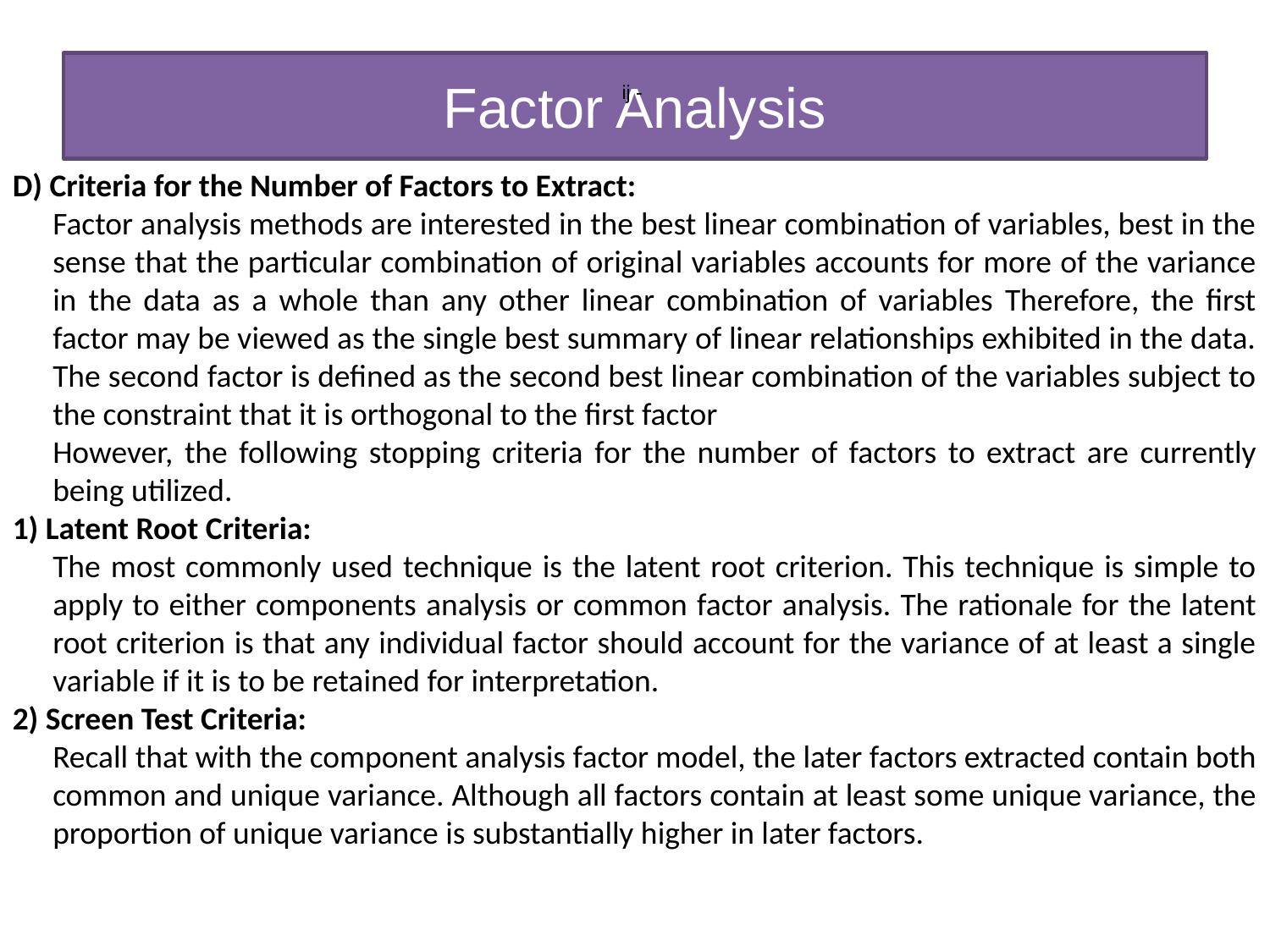

# Factor Analysis
ij -
D) Criteria for the Number of Factors to Extract:
Factor analysis methods are interested in the best linear combination of variables, best in the sense that the particular combination of original variables accounts for more of the variance in the data as a whole than any other linear combination of variables Therefore, the first factor may be viewed as the single best summary of linear relationships exhibited in the data. The second factor is defined as the second best linear combination of the variables subject to the constraint that it is orthogonal to the first factor
However, the following stopping criteria for the number of factors to extract are currently being utilized.
1) Latent Root Criteria:
The most commonly used technique is the latent root criterion. This technique is simple to apply to either components analysis or common factor analysis. The rationale for the latent root criterion is that any individual factor should account for the variance of at least a single variable if it is to be retained for interpretation.
2) Screen Test Criteria:
Recall that with the component analysis factor model, the later factors extracted contain both common and unique variance. Although all factors contain at least some unique variance, the proportion of unique variance is substantially higher in later factors.